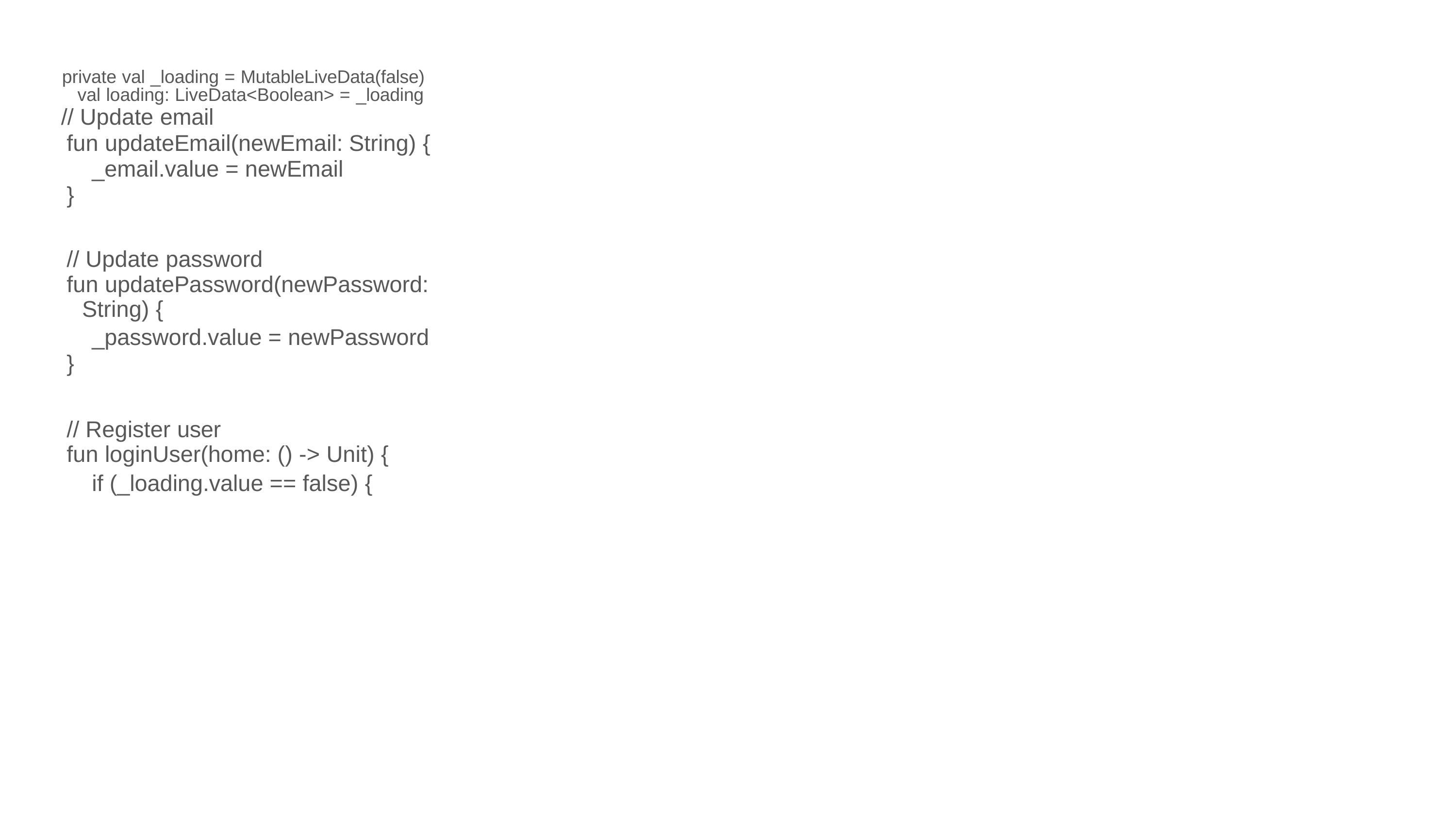

private val _loading = MutableLiveData(false) val loading: LiveData<Boolean> = _loading
// Update email
fun updateEmail(newEmail: String) {
_email.value = newEmail
}

// Update password
fun updatePassword(newPassword: String) {
_password.value = newPassword
}

// Register user
fun loginUser(home: () -> Unit) {
if (_loading.value == false) {